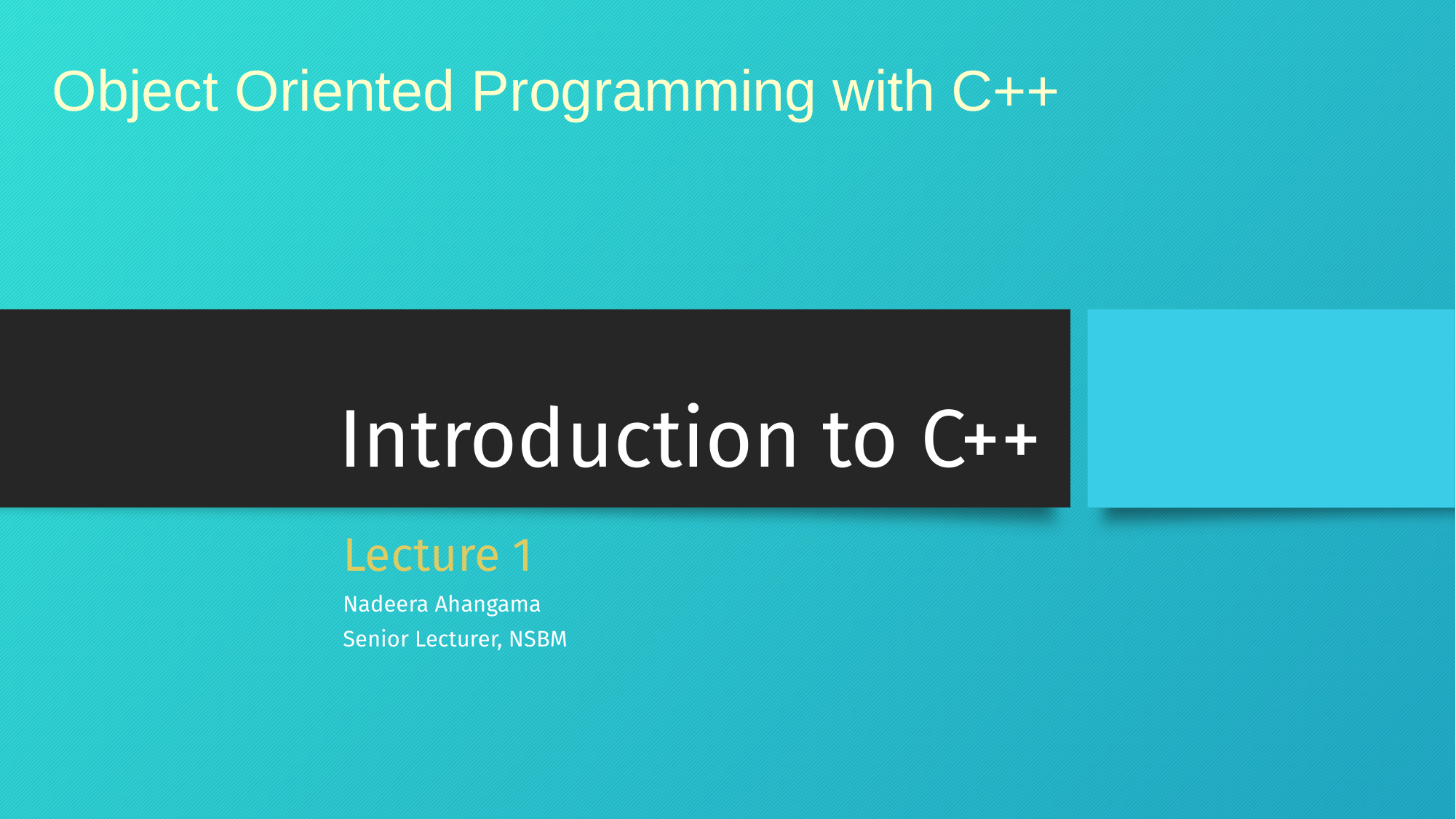

Object Oriented Programming with C++
# Introduction to C++
Lecture 1
Nadeera Ahangama
Senior Lecturer, NSBM